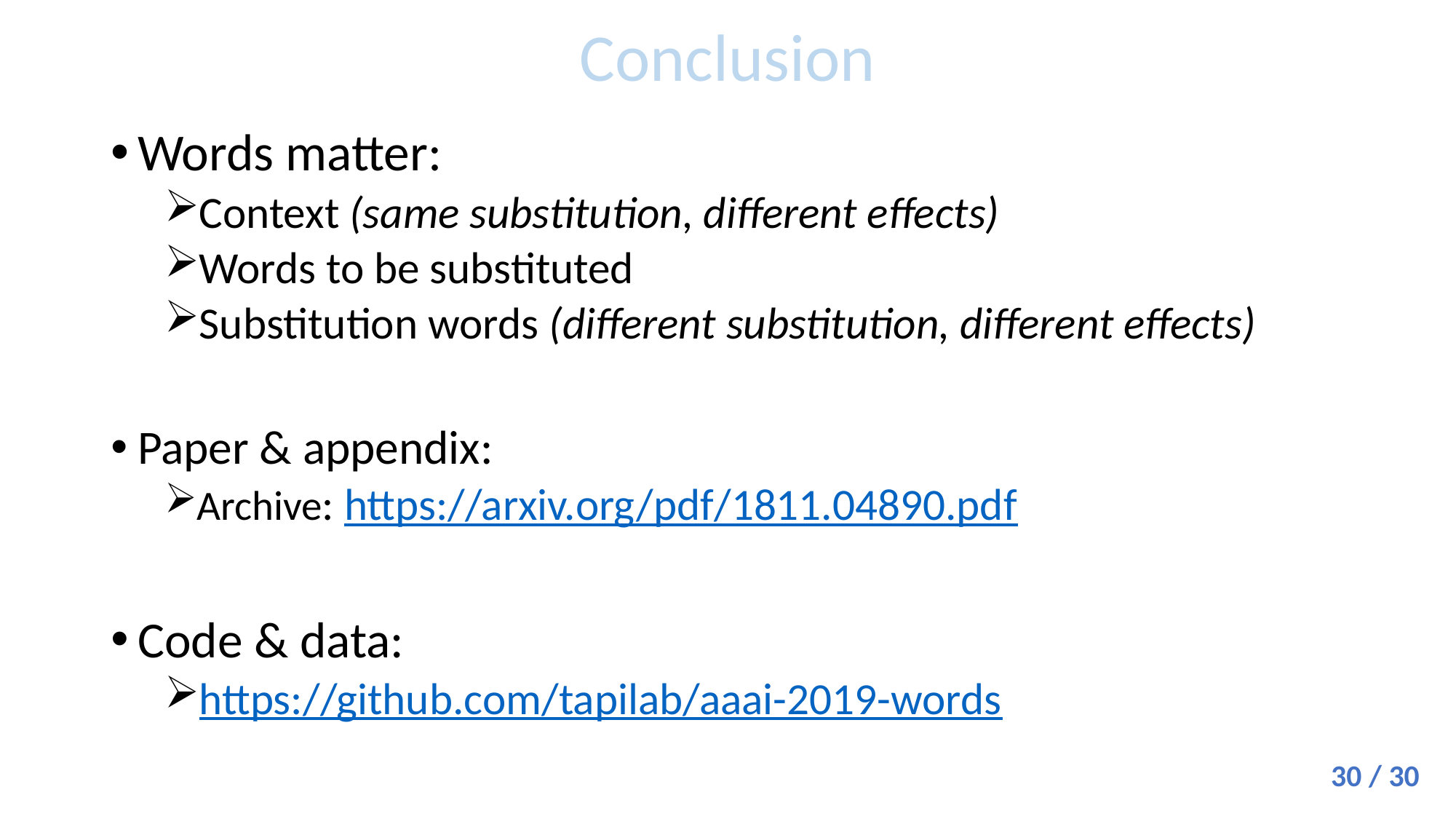

# Conclusion
Words matter:
Context (same substitution, different effects)
Words to be substituted
Substitution words (different substitution, different effects)

Paper & appendix:
Archive: https://arxiv.org/pdf/1811.04890.pdf

Code & data:
https://github.com/tapilab/aaai-2019-words
Perception based on one sentence --> Perception based on documents

30 / 30